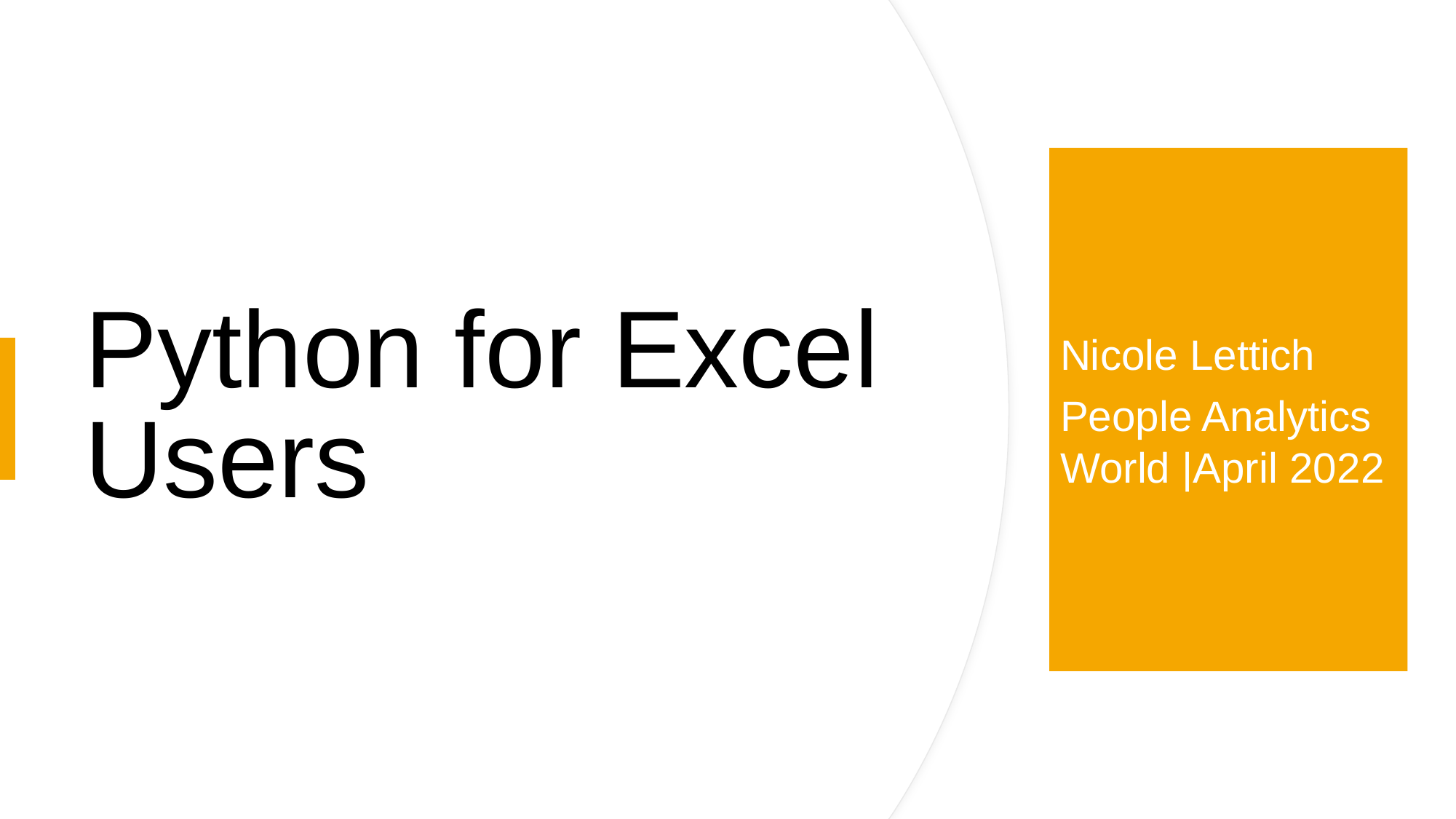

# Python for Excel Users
Nicole Lettich
People Analytics World |April 2022